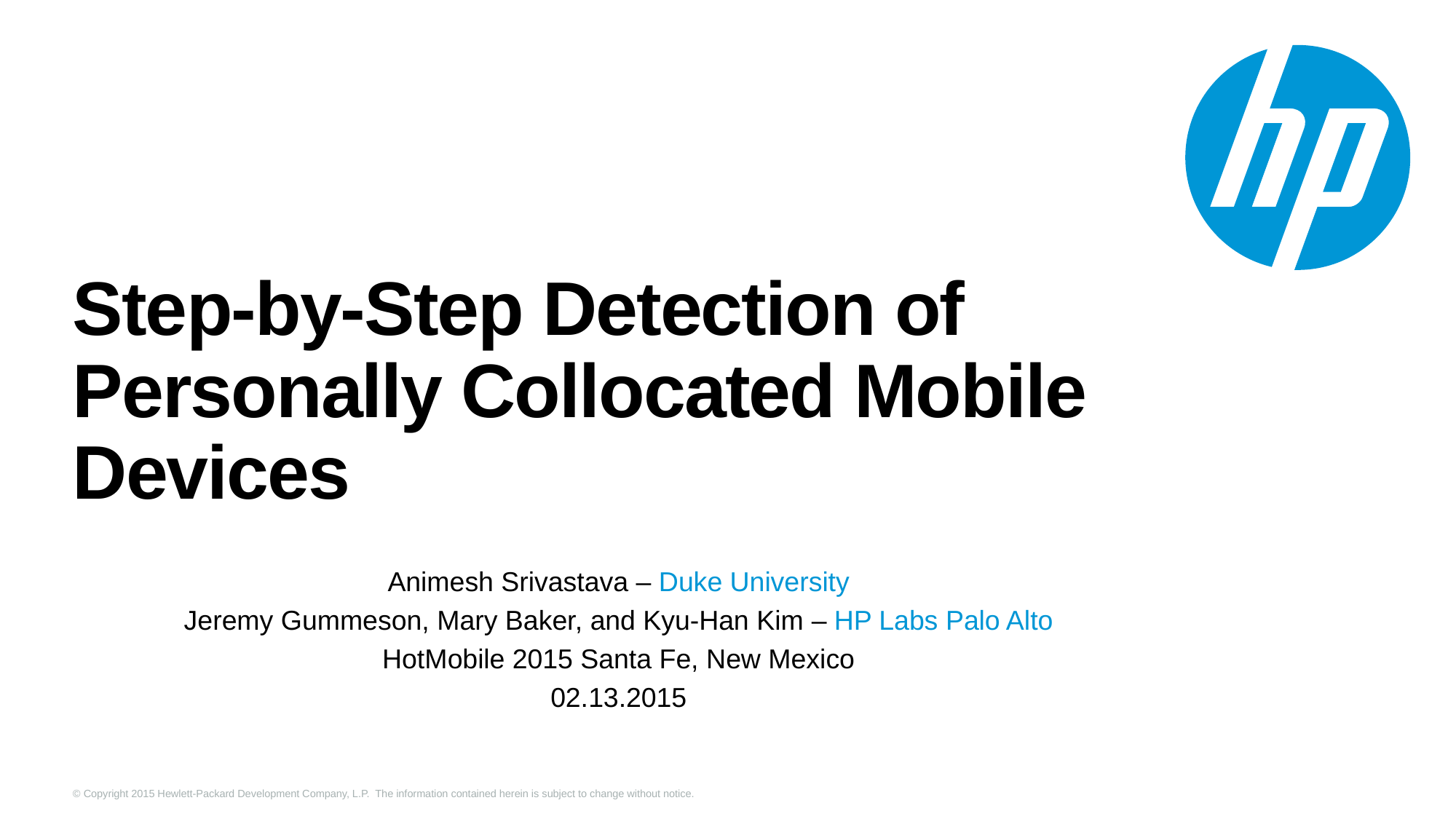

# Step-by-Step Detection of Personally Collocated Mobile Devices
Animesh Srivastava – Duke University
Jeremy Gummeson, Mary Baker, and Kyu-Han Kim – HP Labs Palo Alto
HotMobile 2015 Santa Fe, New Mexico
02.13.2015